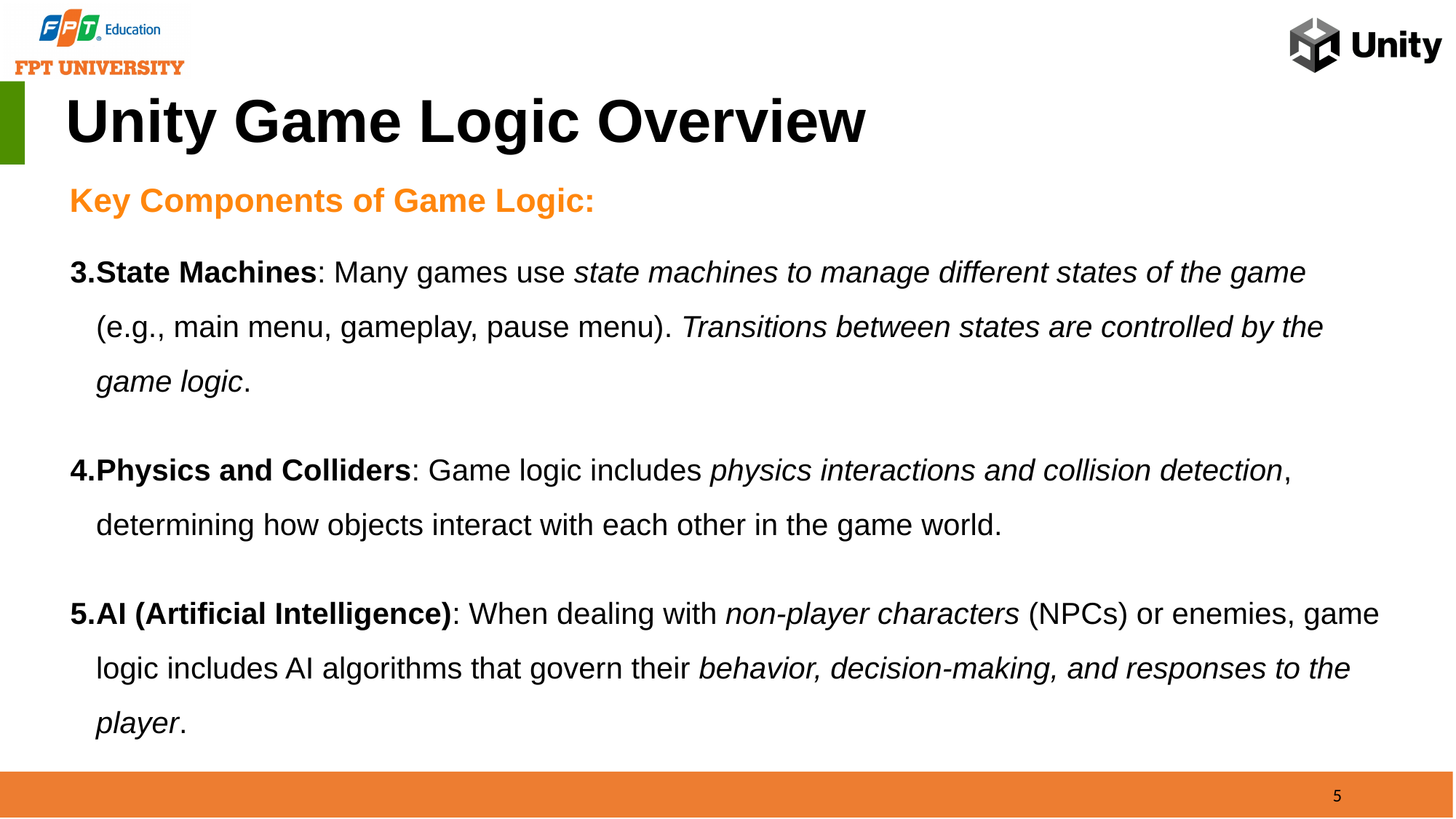

Unity Game Logic Overview
Key Components of Game Logic:
State Machines: Many games use state machines to manage different states of the game (e.g., main menu, gameplay, pause menu). Transitions between states are controlled by the game logic.
Physics and Colliders: Game logic includes physics interactions and collision detection, determining how objects interact with each other in the game world.
AI (Artificial Intelligence): When dealing with non-player characters (NPCs) or enemies, game logic includes AI algorithms that govern their behavior, decision-making, and responses to the player.
5